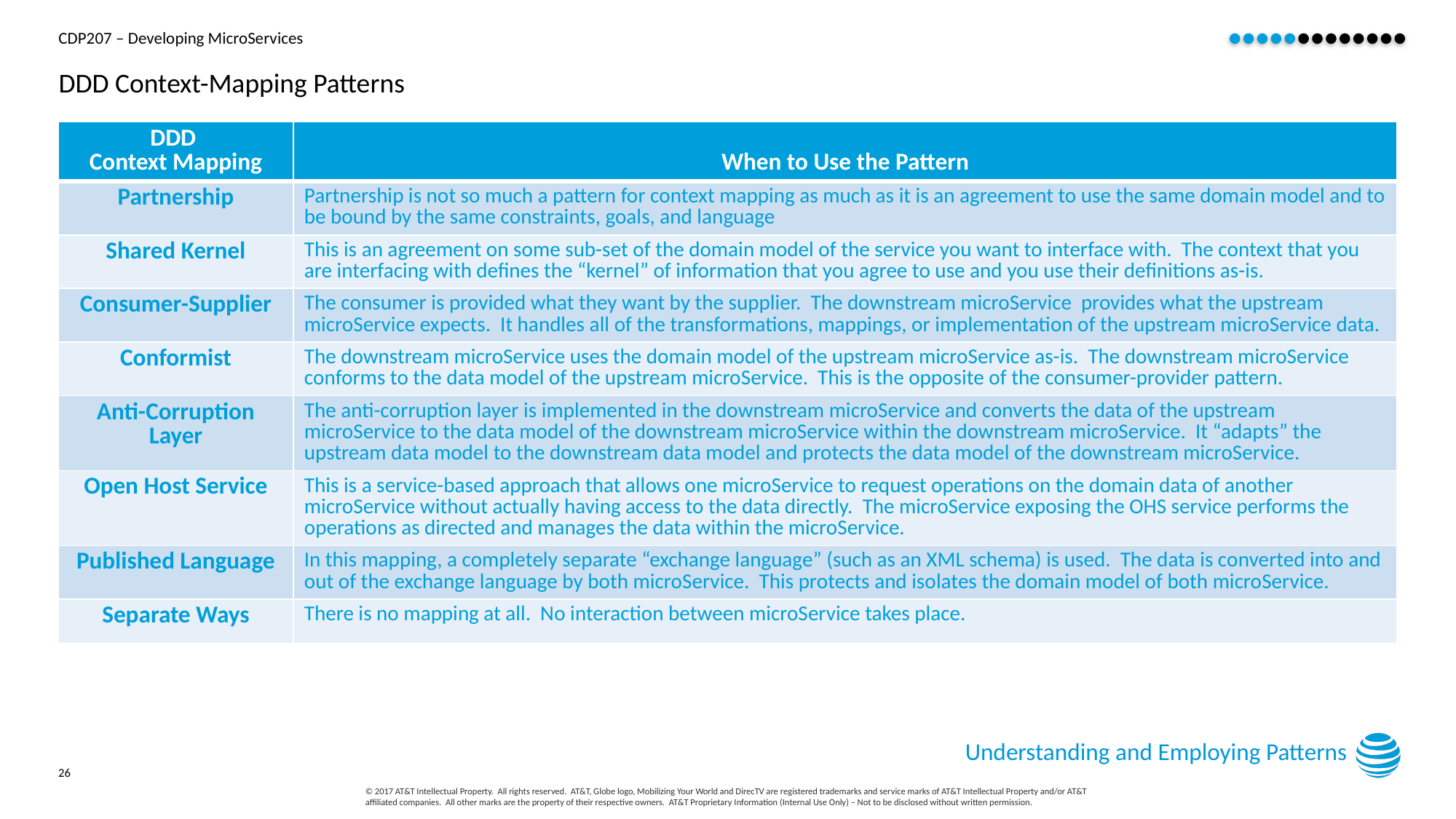

# DDD Context-Mapping Patterns
| DDD Context Mapping | When to Use the Pattern |
| --- | --- |
| Partnership | Partnership is not so much a pattern for context mapping as much as it is an agreement to use the same domain model and to be bound by the same constraints, goals, and language |
| Shared Kernel | This is an agreement on some sub-set of the domain model of the service you want to interface with. The context that you are interfacing with defines the “kernel” of information that you agree to use and you use their definitions as-is. |
| Consumer-Supplier | The consumer is provided what they want by the supplier. The downstream microService provides what the upstream microService expects. It handles all of the transformations, mappings, or implementation of the upstream microService data. |
| Conformist | The downstream microService uses the domain model of the upstream microService as-is. The downstream microService conforms to the data model of the upstream microService. This is the opposite of the consumer-provider pattern. |
| Anti-Corruption Layer | The anti-corruption layer is implemented in the downstream microService and converts the data of the upstream microService to the data model of the downstream microService within the downstream microService. It “adapts” the upstream data model to the downstream data model and protects the data model of the downstream microService. |
| Open Host Service | This is a service-based approach that allows one microService to request operations on the domain data of another microService without actually having access to the data directly. The microService exposing the OHS service performs the operations as directed and manages the data within the microService. |
| Published Language | In this mapping, a completely separate “exchange language” (such as an XML schema) is used. The data is converted into and out of the exchange language by both microService. This protects and isolates the domain model of both microService. |
| Separate Ways | There is no mapping at all. No interaction between microService takes place. |
Understanding and Employing Patterns
26